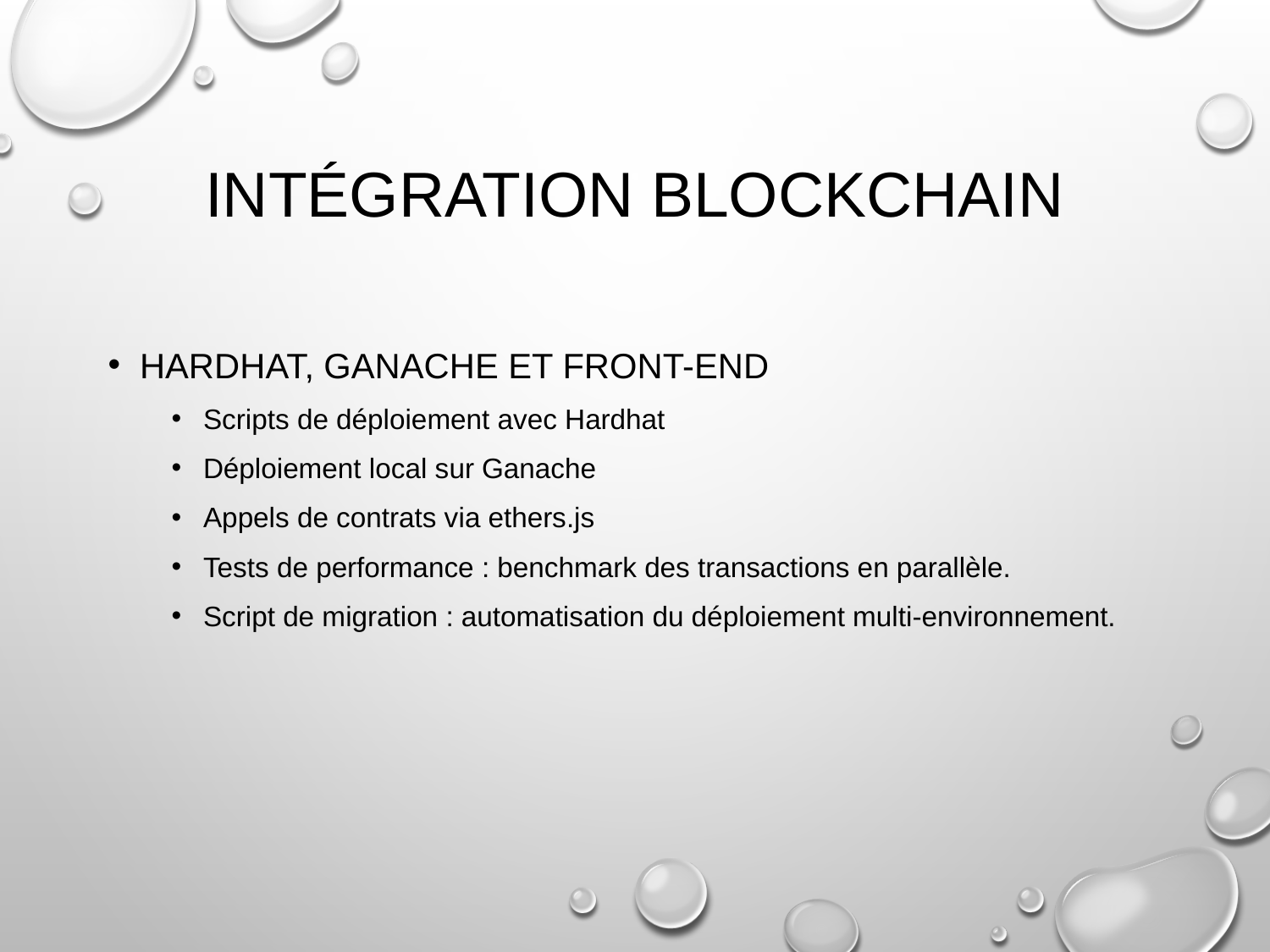

# Intégration Blockchain
Hardhat, Ganache et front-end
Scripts de déploiement avec Hardhat
Déploiement local sur Ganache
Appels de contrats via ethers.js
Tests de performance : benchmark des transactions en parallèle.
Script de migration : automatisation du déploiement multi-environnement.